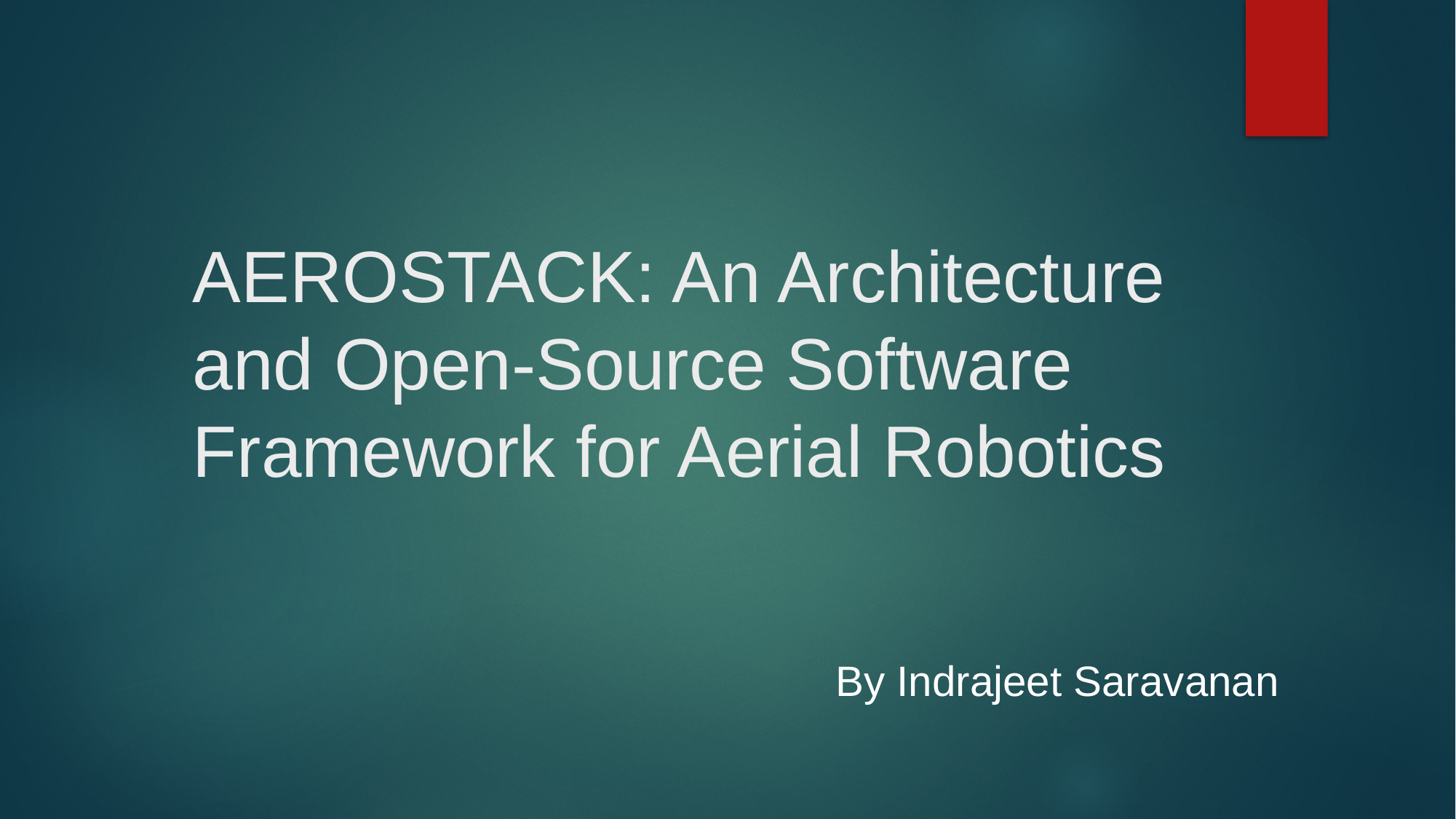

# AEROSTACK: An Architecture and Open-Source Software Framework for Aerial Robotics
By Indrajeet Saravanan